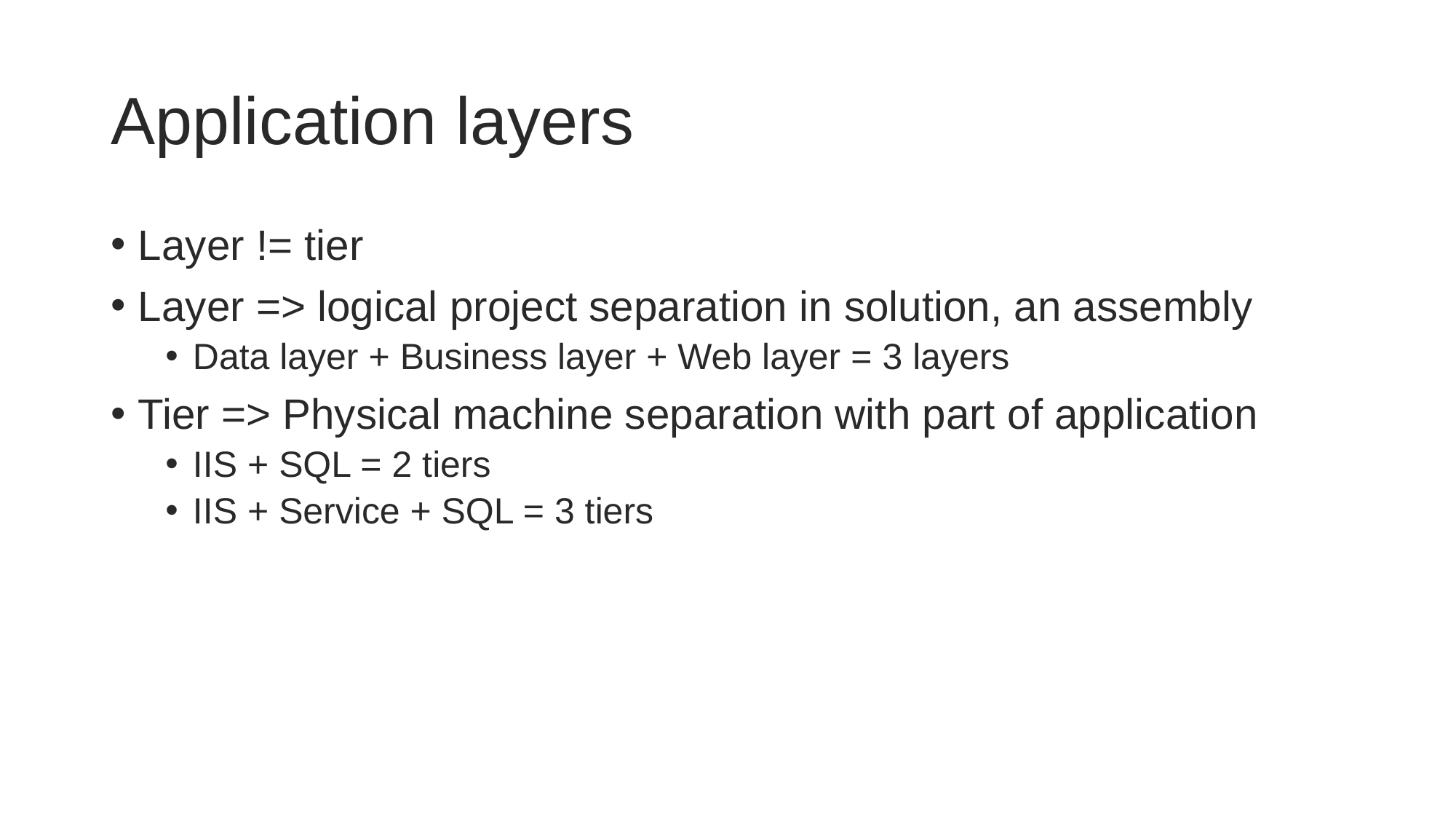

# Application layers
Layer != tier
Layer => logical project separation in solution, an assembly
Data layer + Business layer + Web layer = 3 layers
Tier => Physical machine separation with part of application
IIS + SQL = 2 tiers
IIS + Service + SQL = 3 tiers